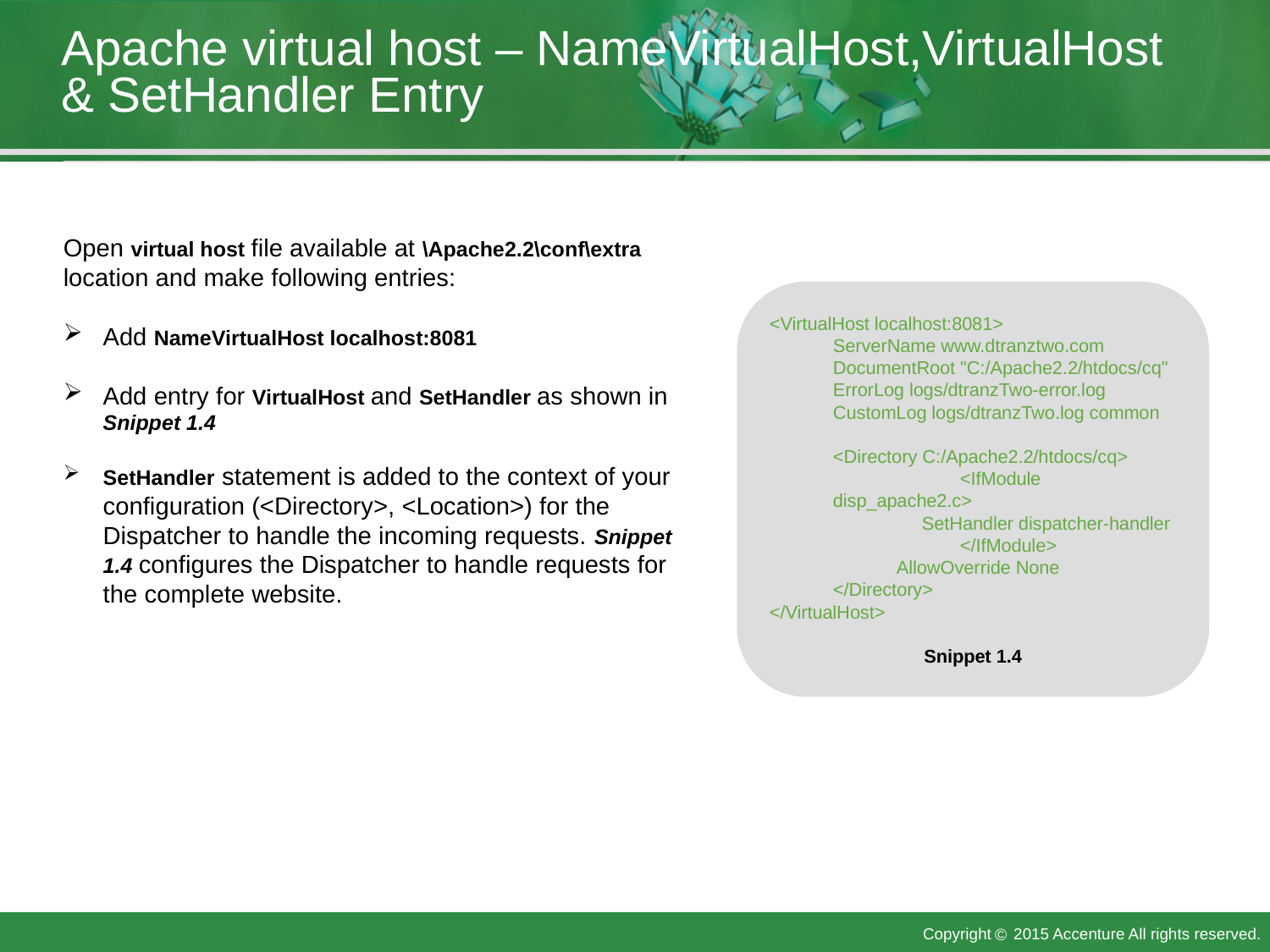

# Apache virtual host – NameVirtualHost,VirtualHost & SetHandler Entry
Open virtual host file available at \Apache2.2\conf\extra location and make following entries:
Add NameVirtualHost localhost:8081

Add entry for VirtualHost and SetHandler as shown in
Snippet 1.4

SetHandler statement is added to the context of your configuration (<Directory>, <Location>) for the Dispatcher to handle the incoming requests. Snippet 1.4 configures the Dispatcher to handle requests for the complete website.

<VirtualHost localhost:8081>
ServerName www.dtranztwo.com
DocumentRoot "C:/Apache2.2/htdocs/cq"
ErrorLog logs/dtranzTwo-error.log
CustomLog logs/dtranzTwo.log common

<Directory C:/Apache2.2/htdocs/cq>
	<IfModule disp_apache2.c>
     SetHandler dispatcher-handler
	</IfModule>
AllowOverride None
</Directory>
</VirtualHost>
Snippet 1.4